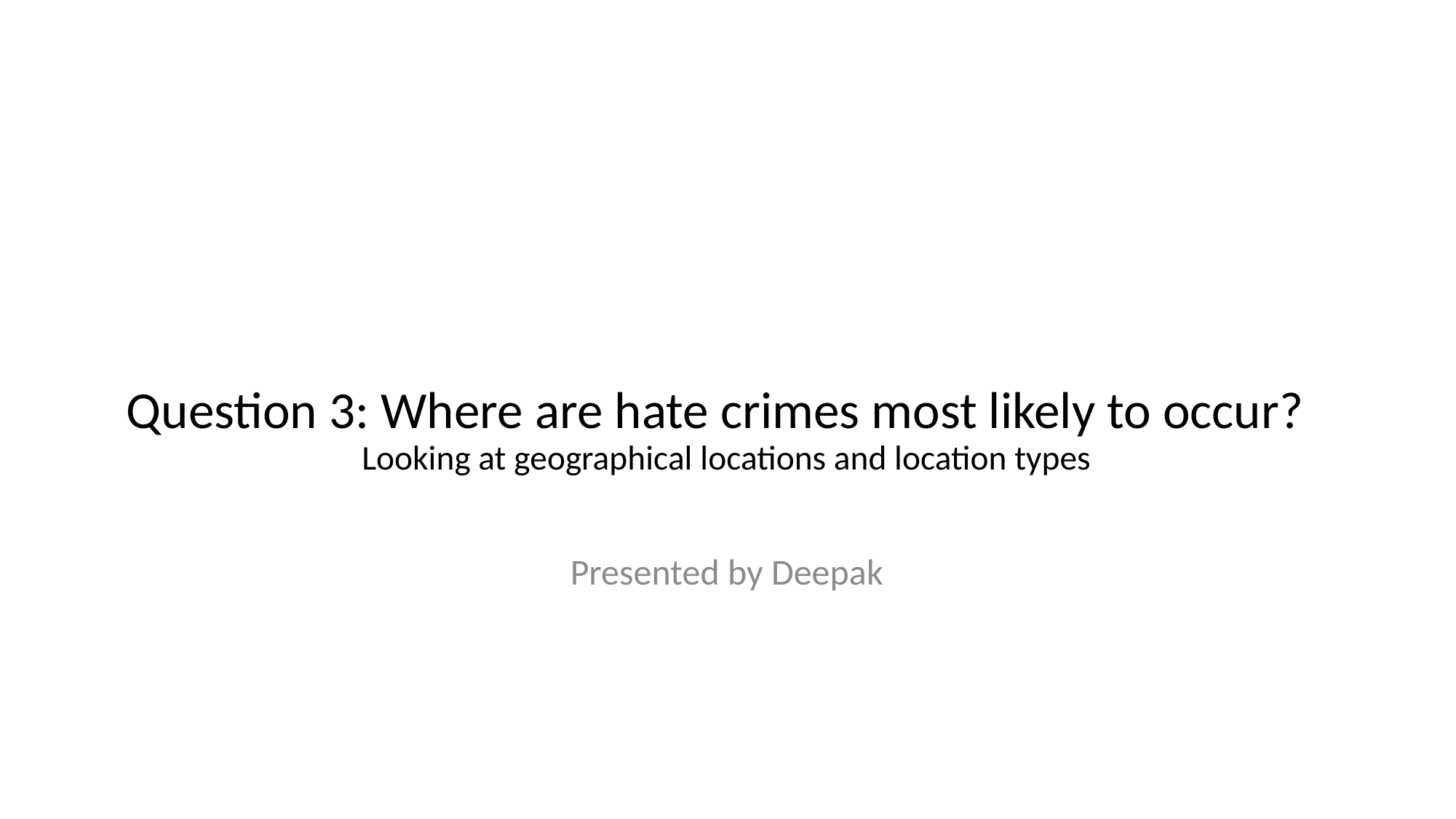

# Question 3: Where are hate crimes most likely to occur? Looking at geographical locations and location types
Presented by Deepak